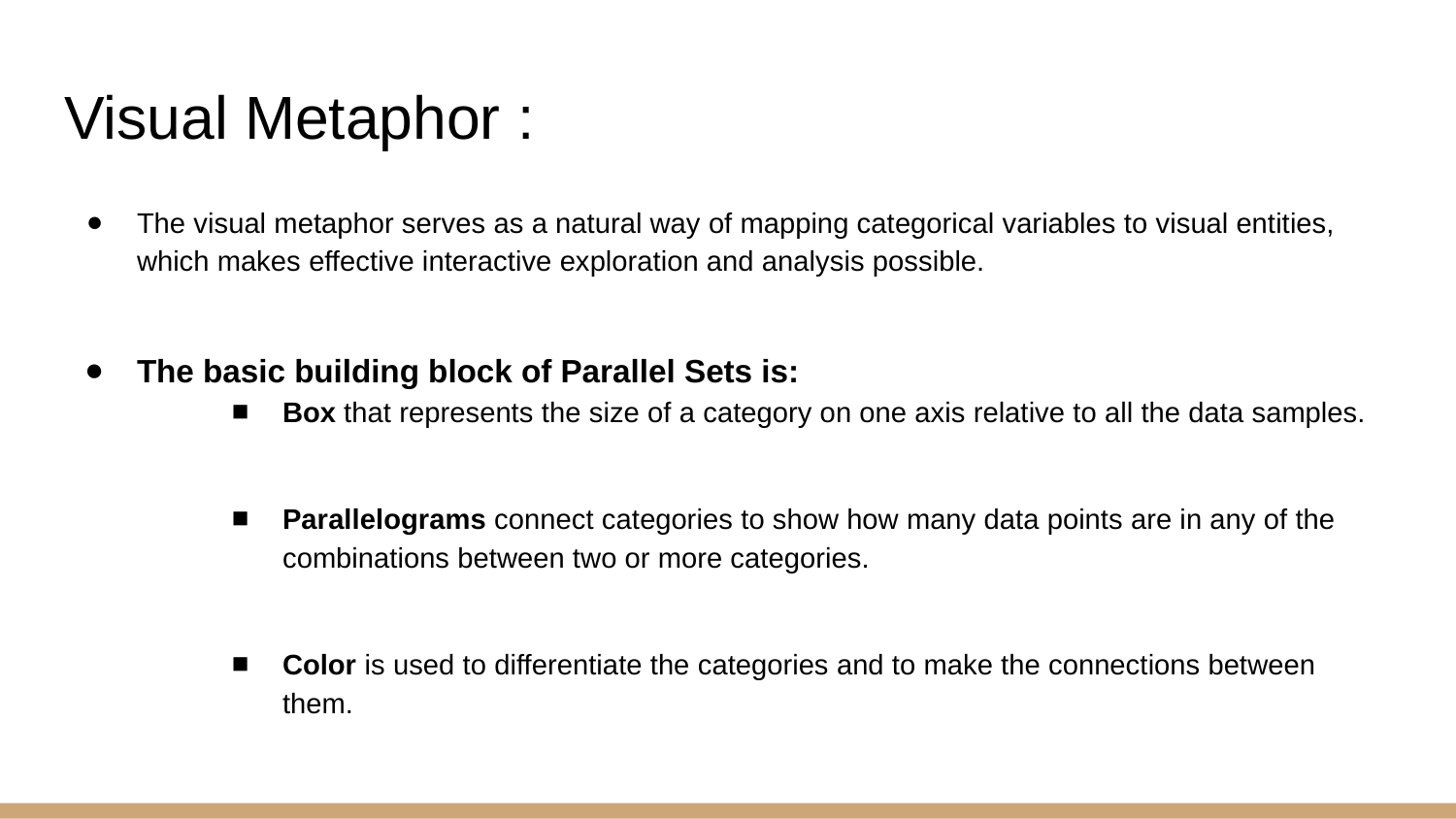

# Visual Metaphor :
The visual metaphor serves as a natural way of mapping categorical variables to visual entities, which makes effective interactive exploration and analysis possible.

The basic building block of Parallel Sets is:
Box that represents the size of a category on one axis relative to all the data samples.

Parallelograms connect categories to show how many data points are in any of the combinations between two or more categories.

Color is used to differentiate the categories and to make the connections between them.